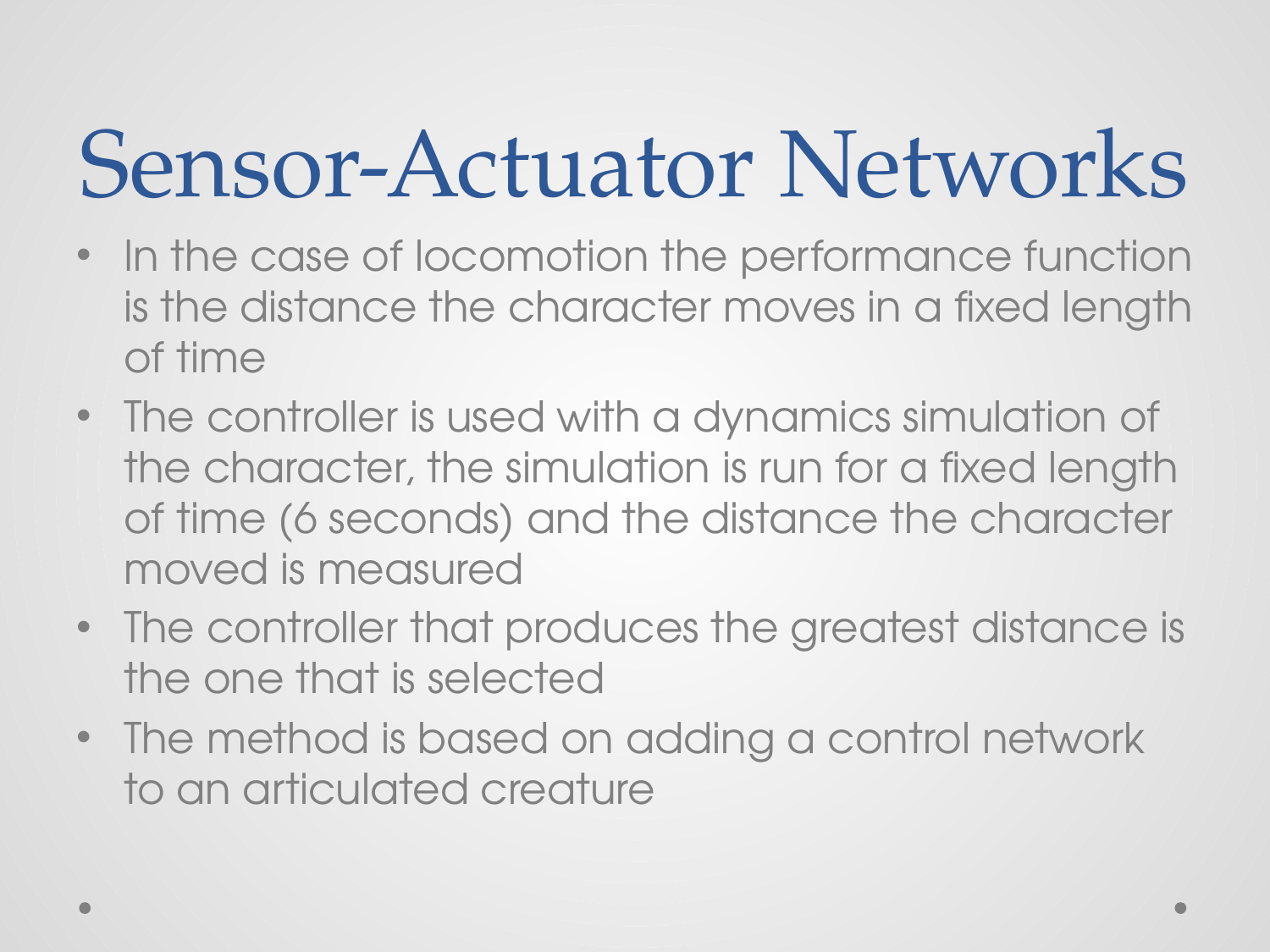

# Sensor-Actuator Networks
In the case of locomotion the performance function is the distance the character moves in a fixed length of time
The controller is used with a dynamics simulation of the character, the simulation is run for a fixed length of time (6 seconds) and the distance the character moved is measured
The controller that produces the greatest distance is the one that is selected
The method is based on adding a control network to an articulated creature